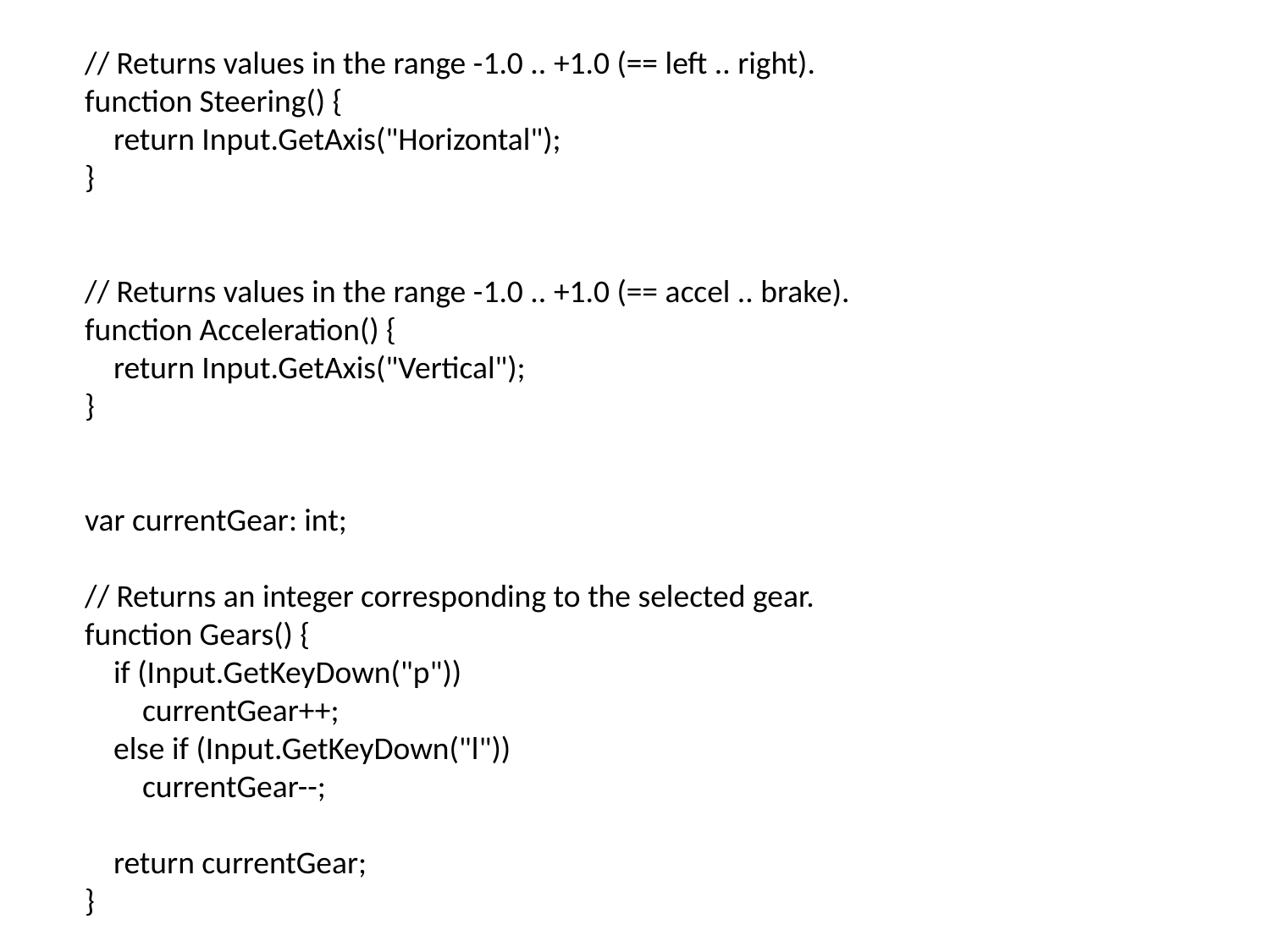

// Returns values in the range -1.0 .. +1.0 (== left .. right).
function Steering() {
    return Input.GetAxis("Horizontal");
}

// Returns values in the range -1.0 .. +1.0 (== accel .. brake).
function Acceleration() {
    return Input.GetAxis("Vertical");
}

var currentGear: int;

// Returns an integer corresponding to the selected gear.
function Gears() {
    if (Input.GetKeyDown("p"))
        currentGear++;
    else if (Input.GetKeyDown("l"))
        currentGear--;

    return currentGear;
}
#